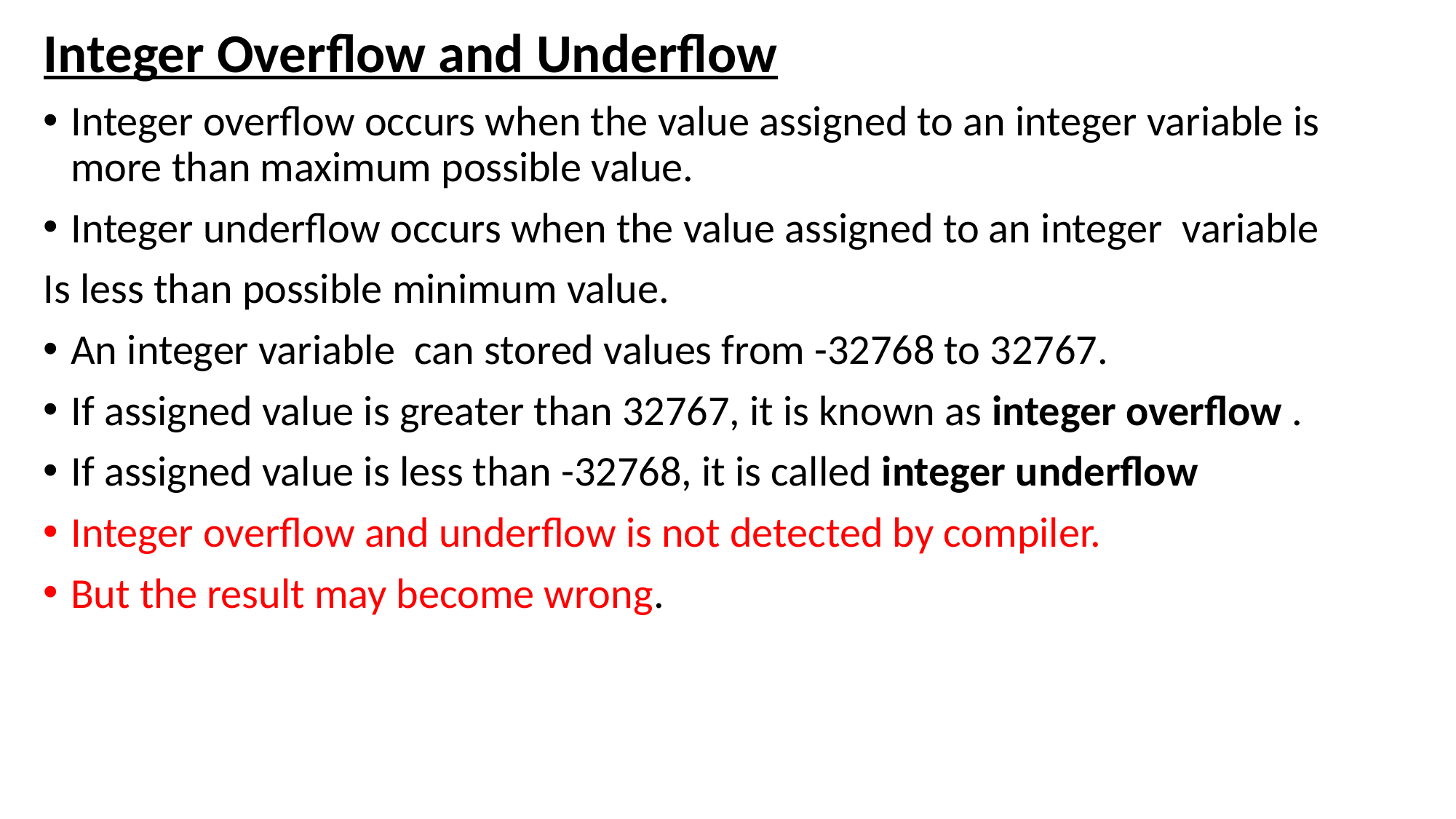

Integer Overflow and Underflow
Integer overflow occurs when the value assigned to an integer variable is more than maximum possible value.
Integer underflow occurs when the value assigned to an integer  variable
Is less than possible minimum value.
An integer variable  can stored values from -32768 to 32767.
If assigned value is greater than 32767, it is known as integer overflow .
If assigned value is less than -32768, it is called integer underflow
Integer overflow and underflow is not detected by compiler.
But the result may become wrong.